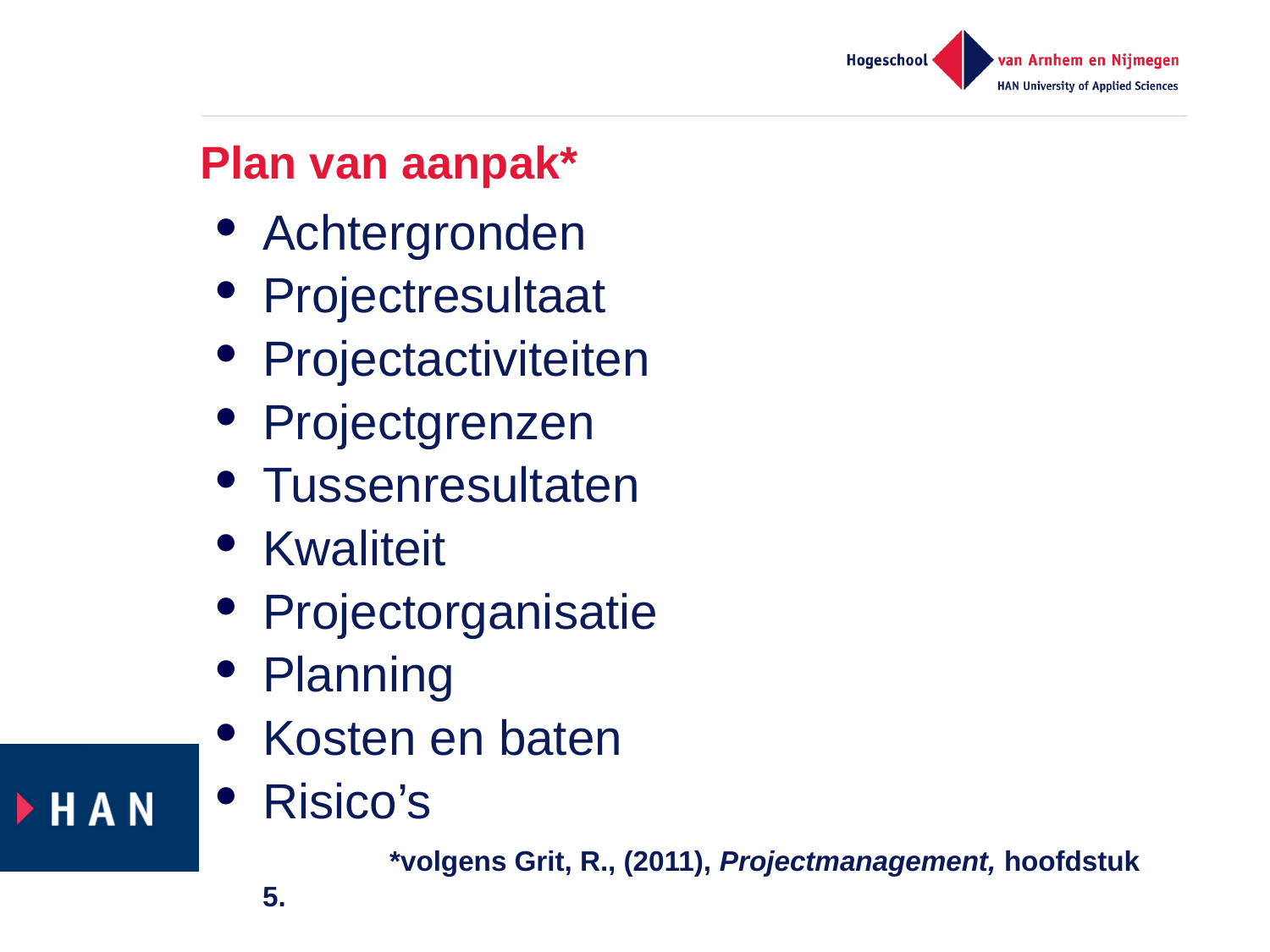

# Plan van aanpak*
Achtergronden
Projectresultaat
Projectactiviteiten
Projectgrenzen
Tussenresultaten
Kwaliteit
Projectorganisatie
Planning
Kosten en baten
Risico’s
	*volgens Grit, R., (2011), Projectmanagement, hoofdstuk 5.